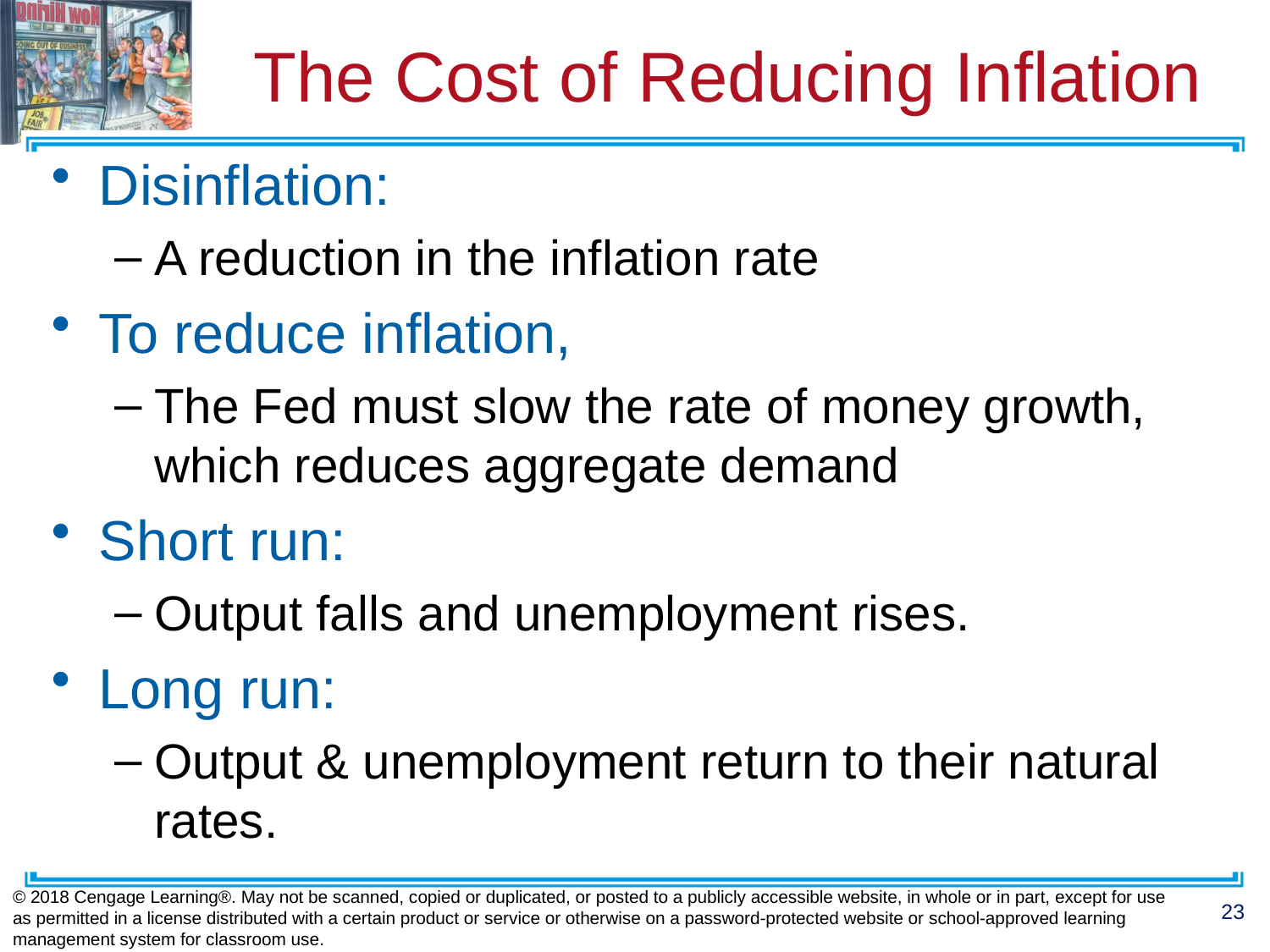

# The Cost of Reducing Inflation
Disinflation:
A reduction in the inflation rate
To reduce inflation,
The Fed must slow the rate of money growth, which reduces aggregate demand
Short run:
Output falls and unemployment rises.
Long run:
Output & unemployment return to their natural rates.
© 2018 Cengage Learning®. May not be scanned, copied or duplicated, or posted to a publicly accessible website, in whole or in part, except for use as permitted in a license distributed with a certain product or service or otherwise on a password-protected website or school-approved learning management system for classroom use.
23